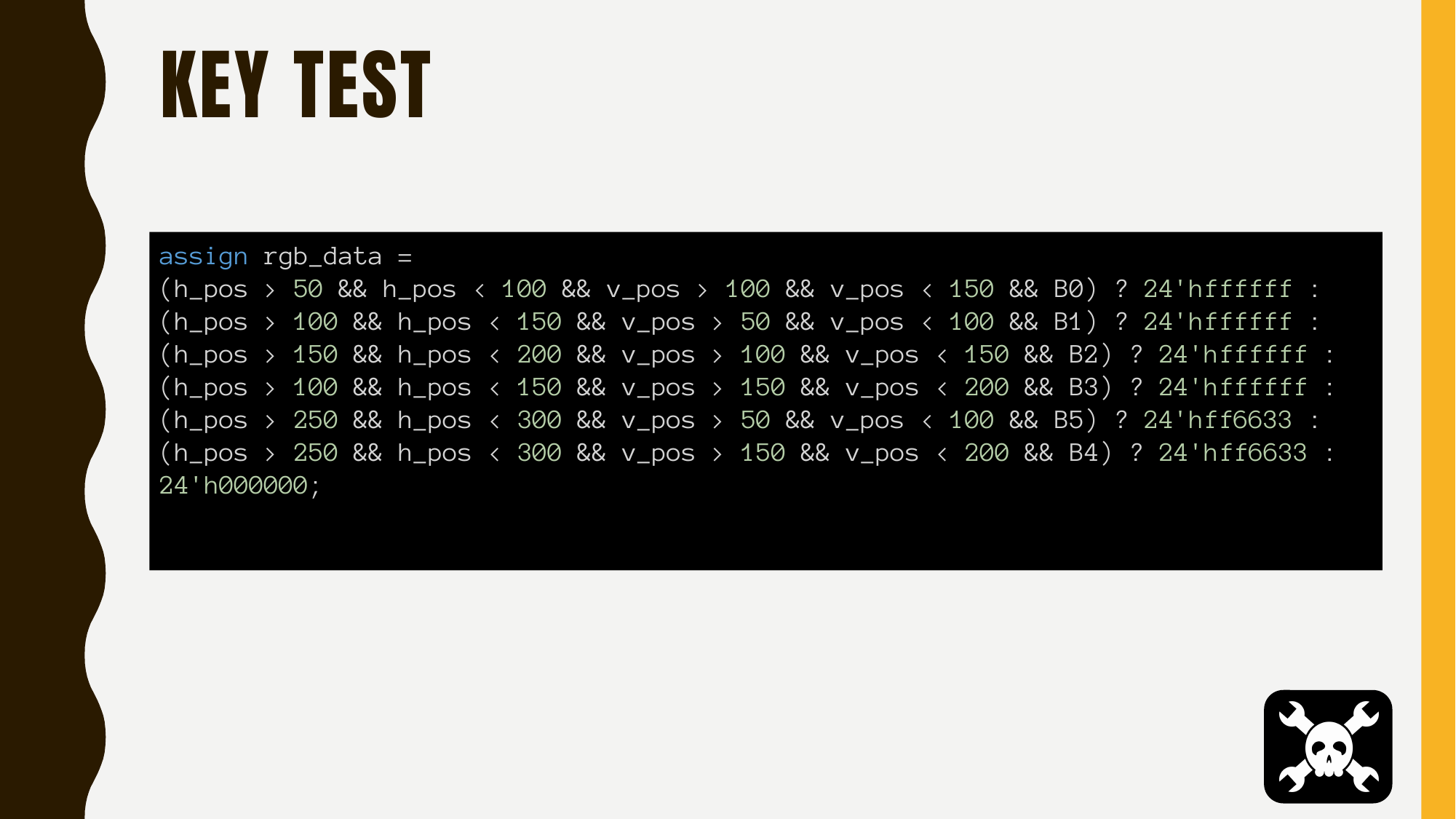

# Key TEST
assign rgb_data =
(h_pos > 50 && h_pos < 100 && v_pos > 100 && v_pos < 150 && B0) ? 24'hffffff :
(h_pos > 100 && h_pos < 150 && v_pos > 50 && v_pos < 100 && B1) ? 24'hffffff :
(h_pos > 150 && h_pos < 200 && v_pos > 100 && v_pos < 150 && B2) ? 24'hffffff :
(h_pos > 100 && h_pos < 150 && v_pos > 150 && v_pos < 200 && B3) ? 24'hffffff :
(h_pos > 250 && h_pos < 300 && v_pos > 50 && v_pos < 100 && B5) ? 24'hff6633 :
(h_pos > 250 && h_pos < 300 && v_pos > 150 && v_pos < 200 && B4) ? 24'hff6633 :
24'h000000;